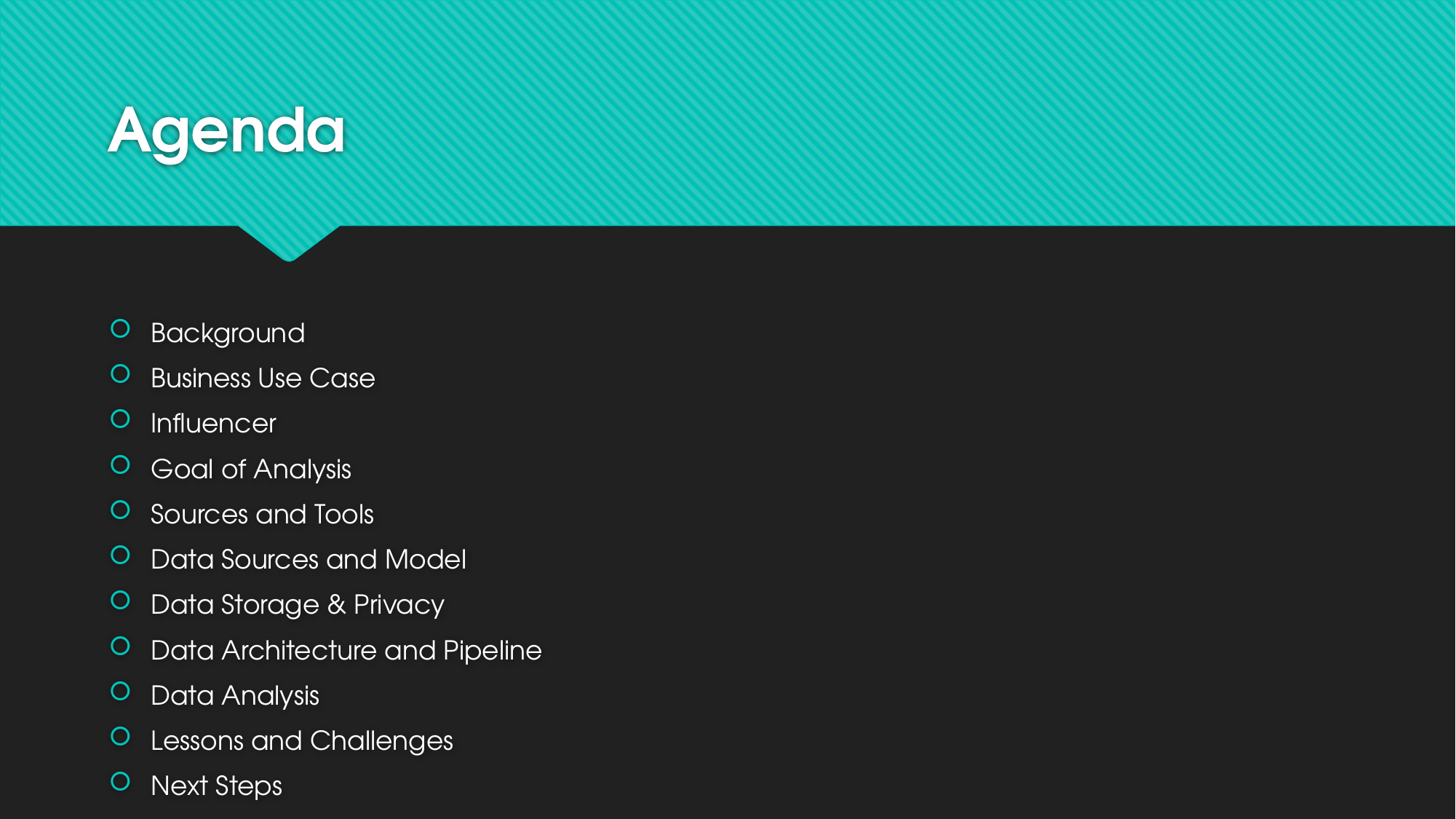

# Agenda

Background
Business Use Case
Influencer
Goal of Analysis
Sources and Tools
Data Sources and Model
Data Storage & Privacy
Data Architecture and Pipeline
Data Analysis
Lessons and Challenges
Next Steps